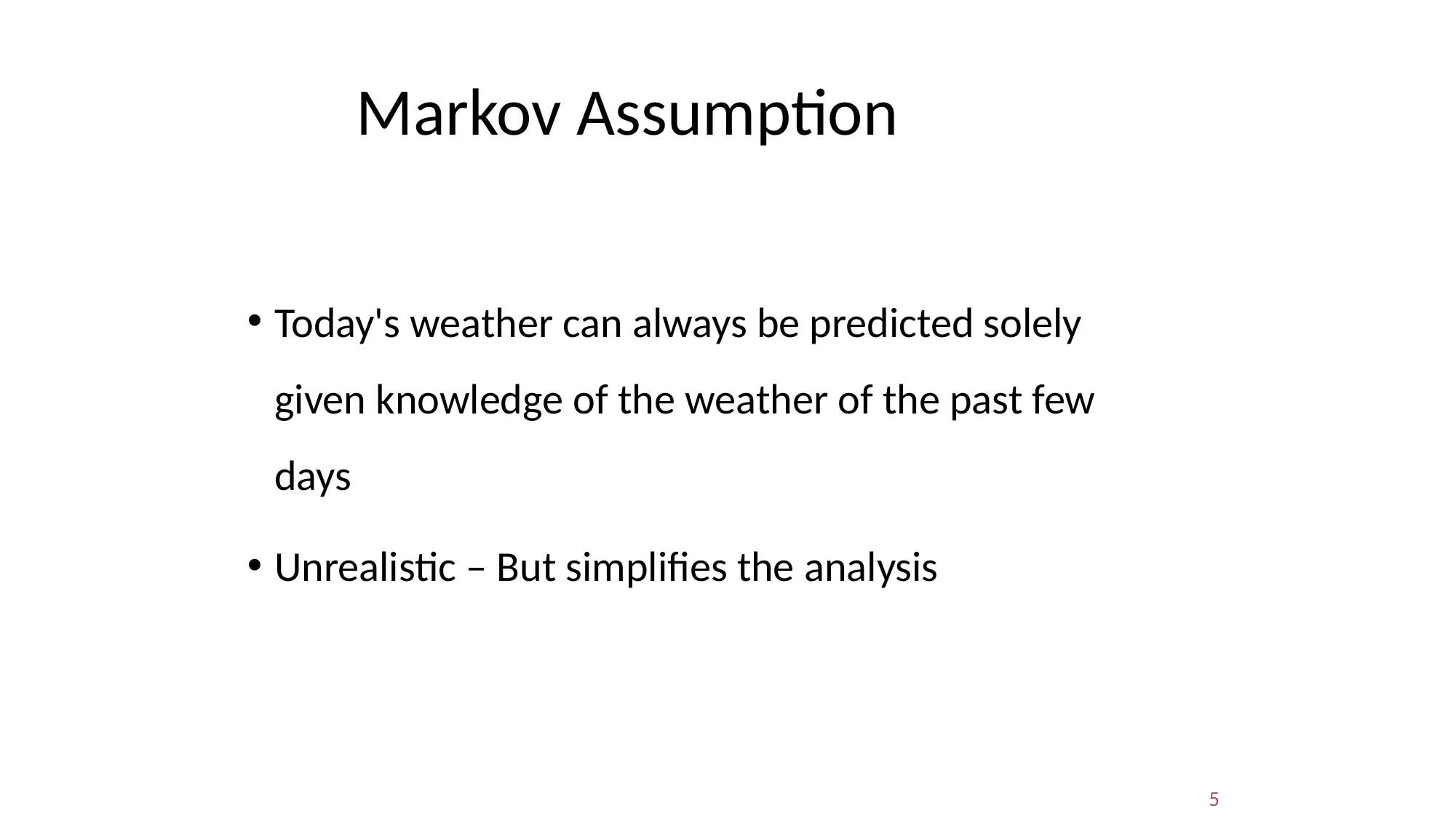

Markov Assumption
Today's weather can always be predicted solely given knowledge of the weather of the past few days
Unrealistic – But simplifies the analysis

5